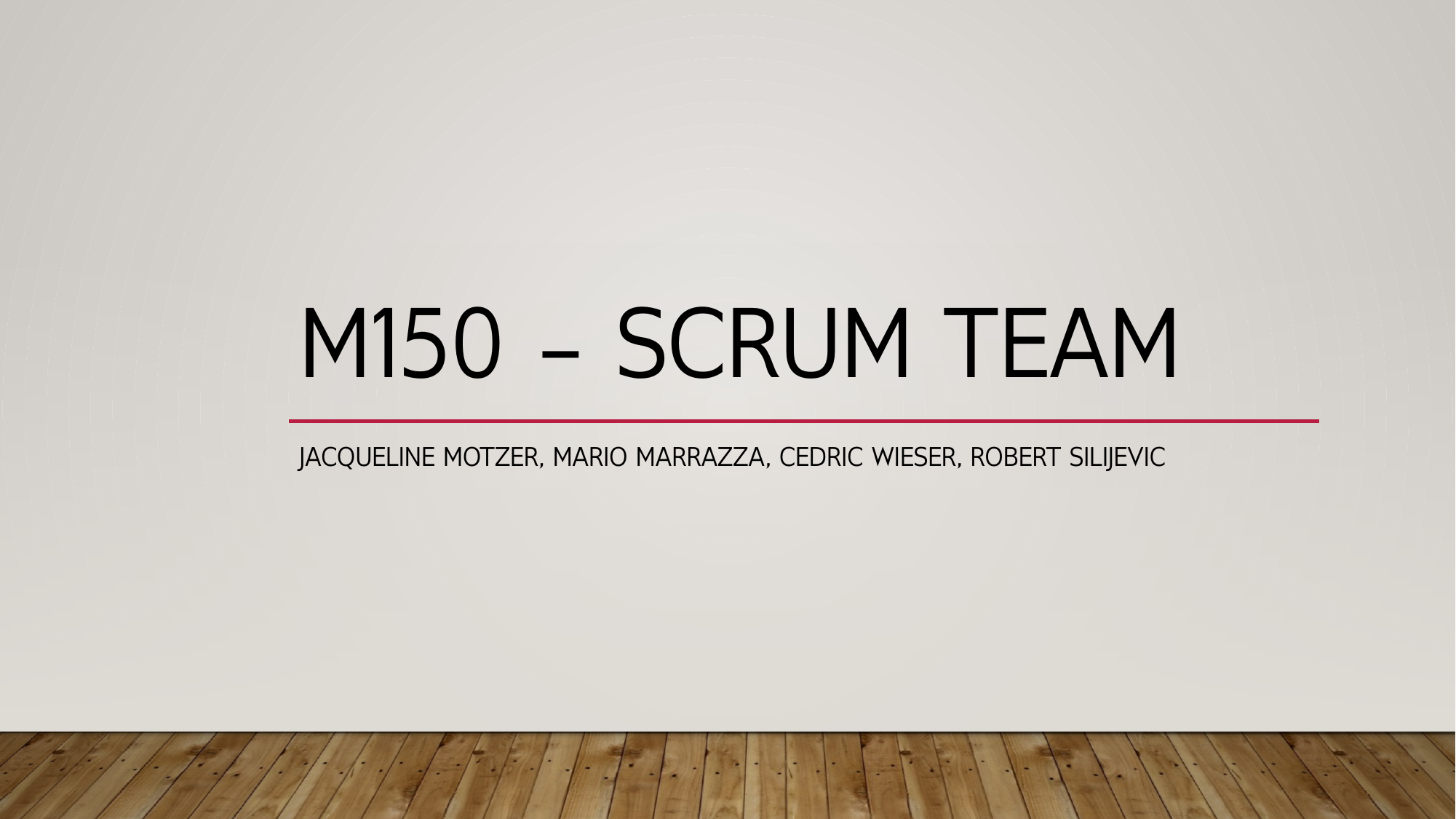

# M150 – Scrum Team
Jacqueline motzer, mario marrazza, cedric wieser, robert silijevic